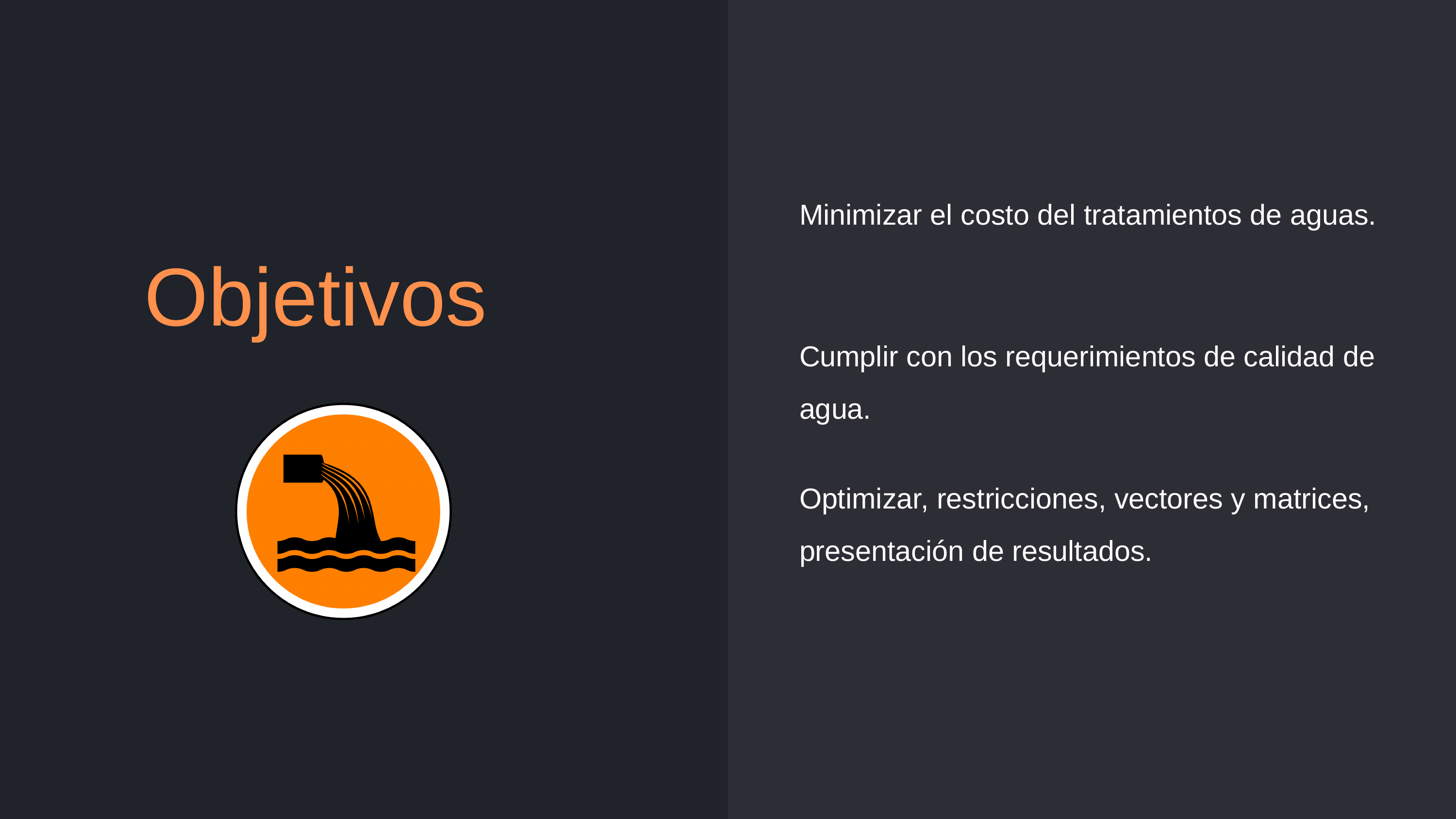

Minimizar el costo del tratamientos de aguas.

Objetivos
Cumplir con los requerimientos de calidad de agua.

Optimizar, restricciones, vectores y matrices, presentación de resultados.